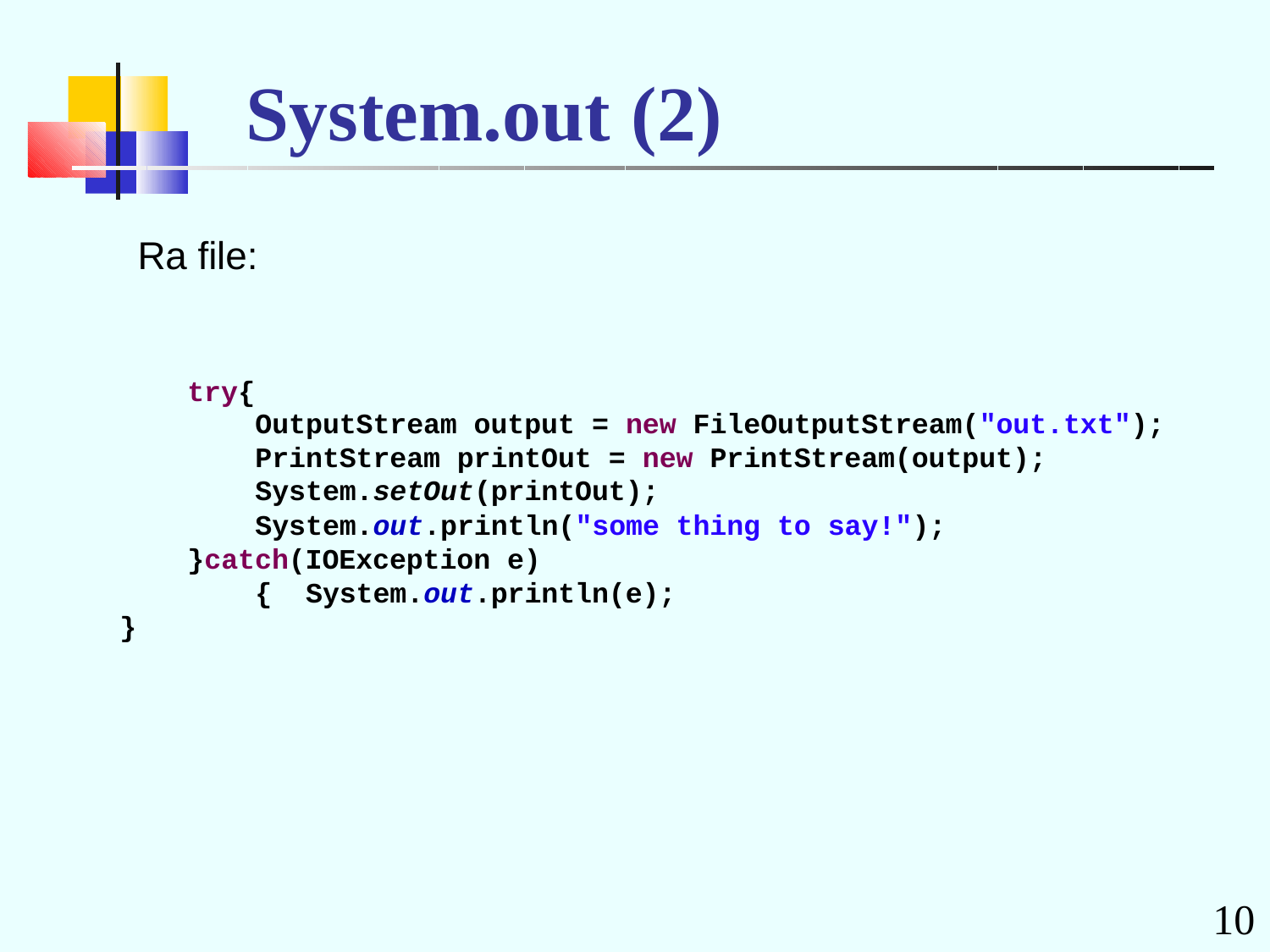

# System.out	(2)

try{
OutputStream output = new FileOutputStream("out.txt");  PrintStream printOut = new PrintStream(output);  System.setOut(printOut);
System.out.println("some thing to say!");
}catch(IOException e){  System.out.println(e);
}
Ra file:
10